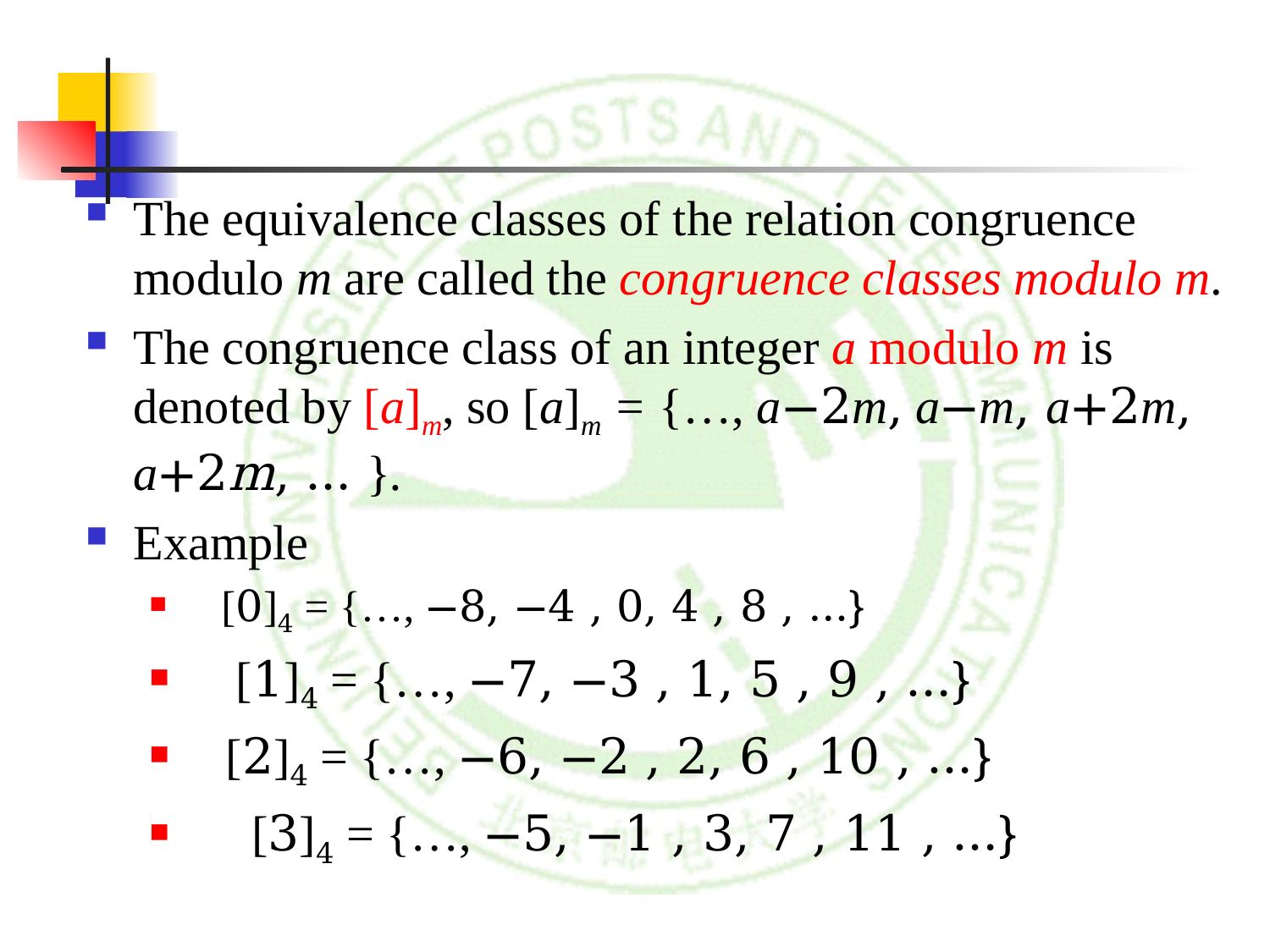

#
The equivalence classes of the relation congruence modulo m are called the congruence classes modulo m.
The congruence class of an integer a modulo m is denoted by [a]m, so [a]m = {…, a−2m, a−m, a+2m, a+2m, … }.
Example
   [0]4 = {…, −8, −4 , 0, 4 , 8 , …}
   [1]4 = {…, −7, −3 , 1, 5 , 9 , …}
   [2]4 = {…, −6, −2 , 2, 6 , 10 , …}
    [3]4 = {…, −5, −1 , 3, 7 , 11 , …}